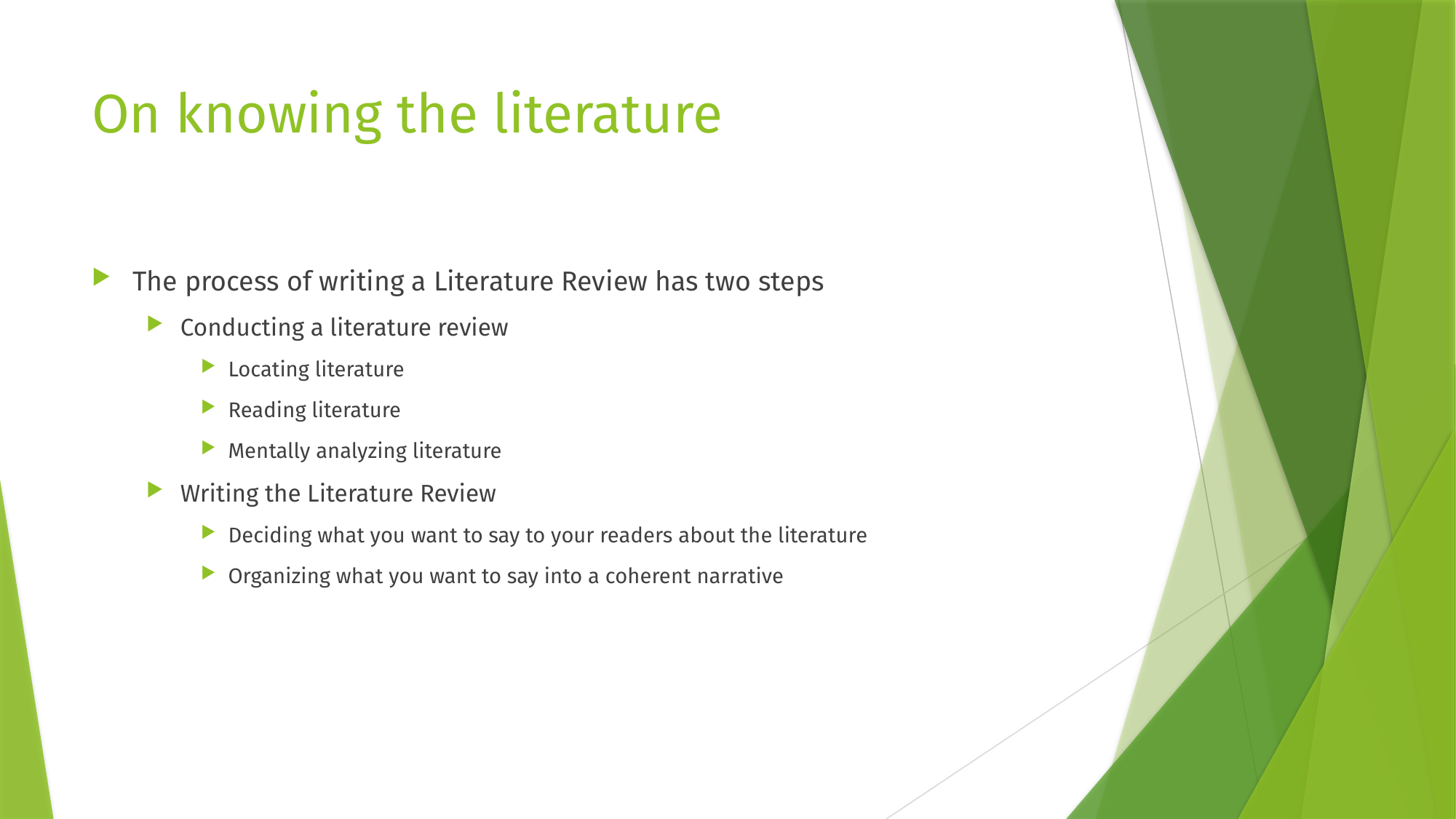

# On knowing the literature
The process of writing a Literature Review has two steps
Conducting a literature review
Locating literature
Reading literature
Mentally analyzing literature
Writing the Literature Review
Deciding what you want to say to your readers about the literature
Organizing what you want to say into a coherent narrative